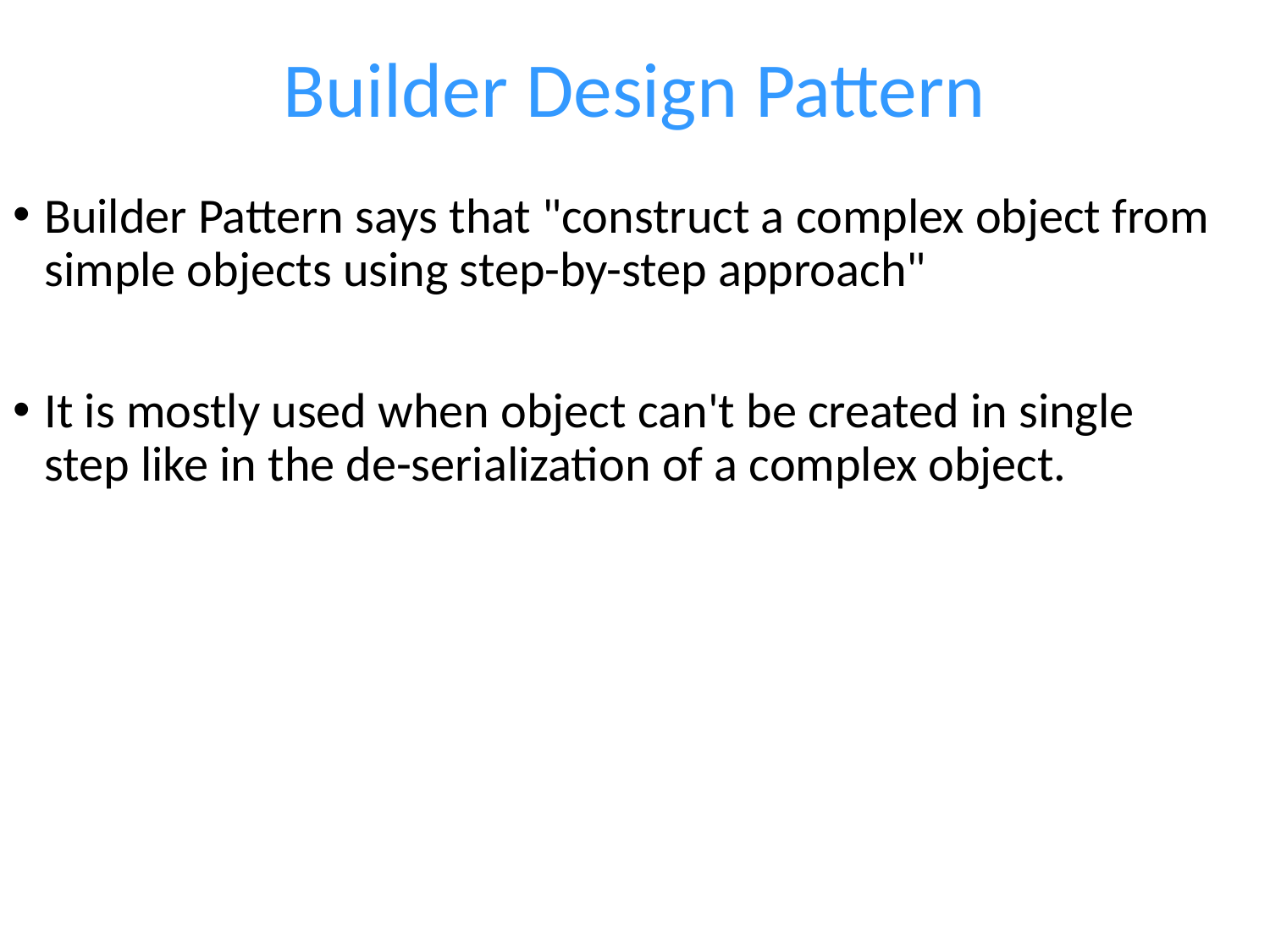

# Builder Design Pattern
Builder Pattern says that "construct a complex object from simple objects using step-by-step approach"

It is mostly used when object can't be created in single step like in the de-serialization of a complex object.